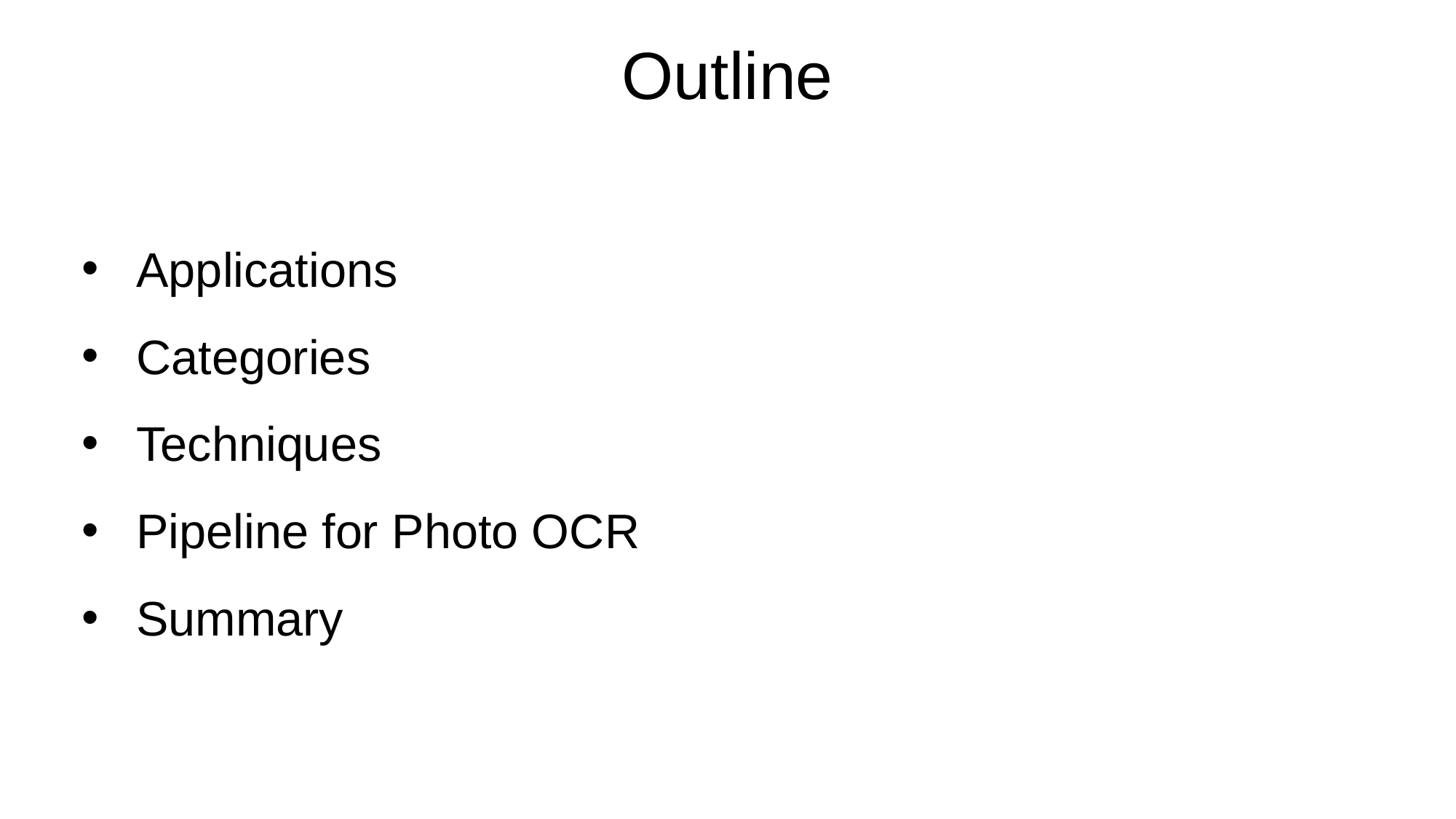

# Outline
Applications
Categories
Techniques
Pipeline for Photo OCR
Summary